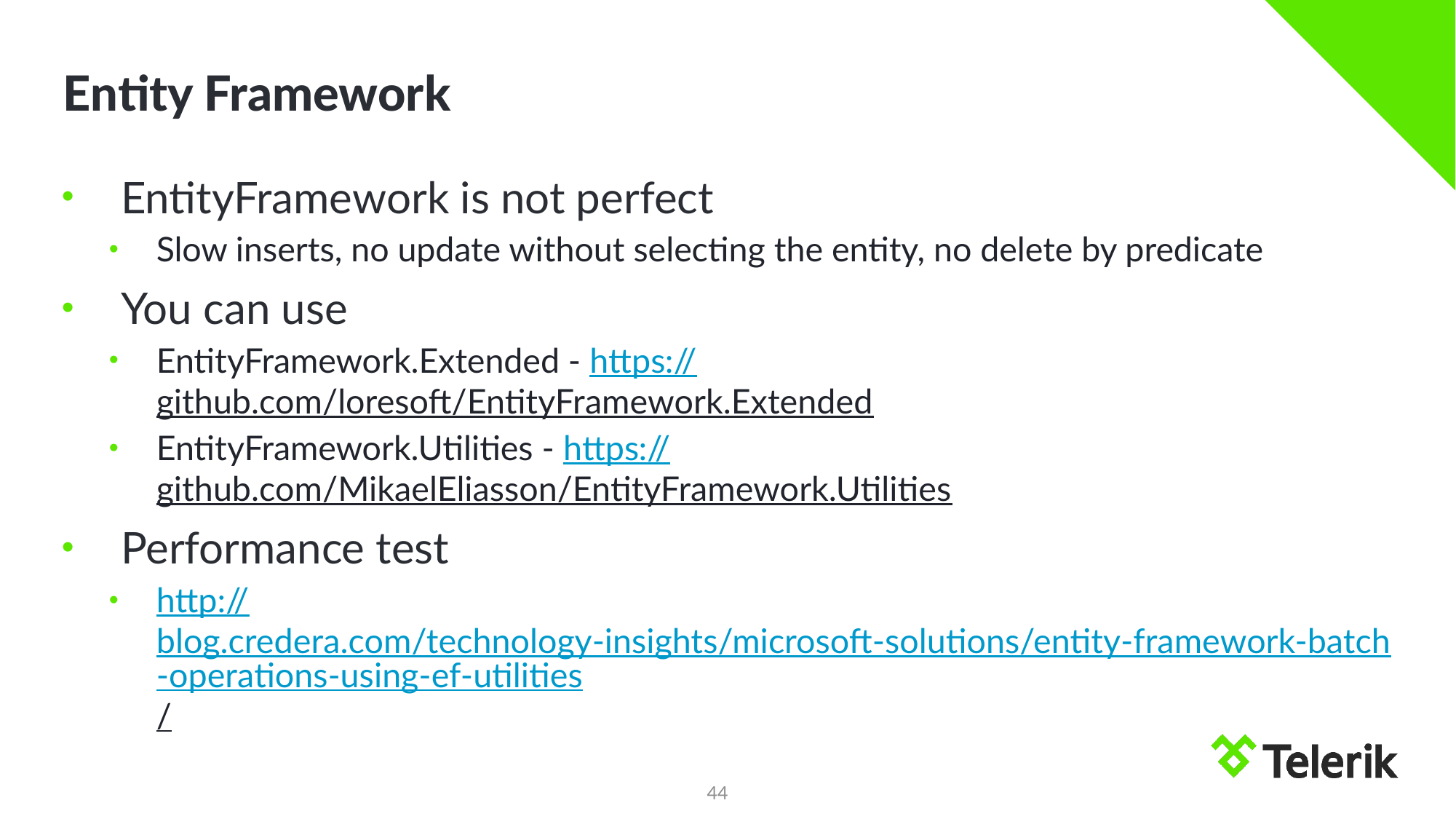

# Entity Framework
EntityFramework is not perfect
Slow inserts, no update without selecting the entity, no delete by predicate
You can use
EntityFramework.Extended - https://github.com/loresoft/EntityFramework.Extended
EntityFramework.Utilities - https://github.com/MikaelEliasson/EntityFramework.Utilities
Performance test
http://blog.credera.com/technology-insights/microsoft-solutions/entity-framework-batch-operations-using-ef-utilities/

44